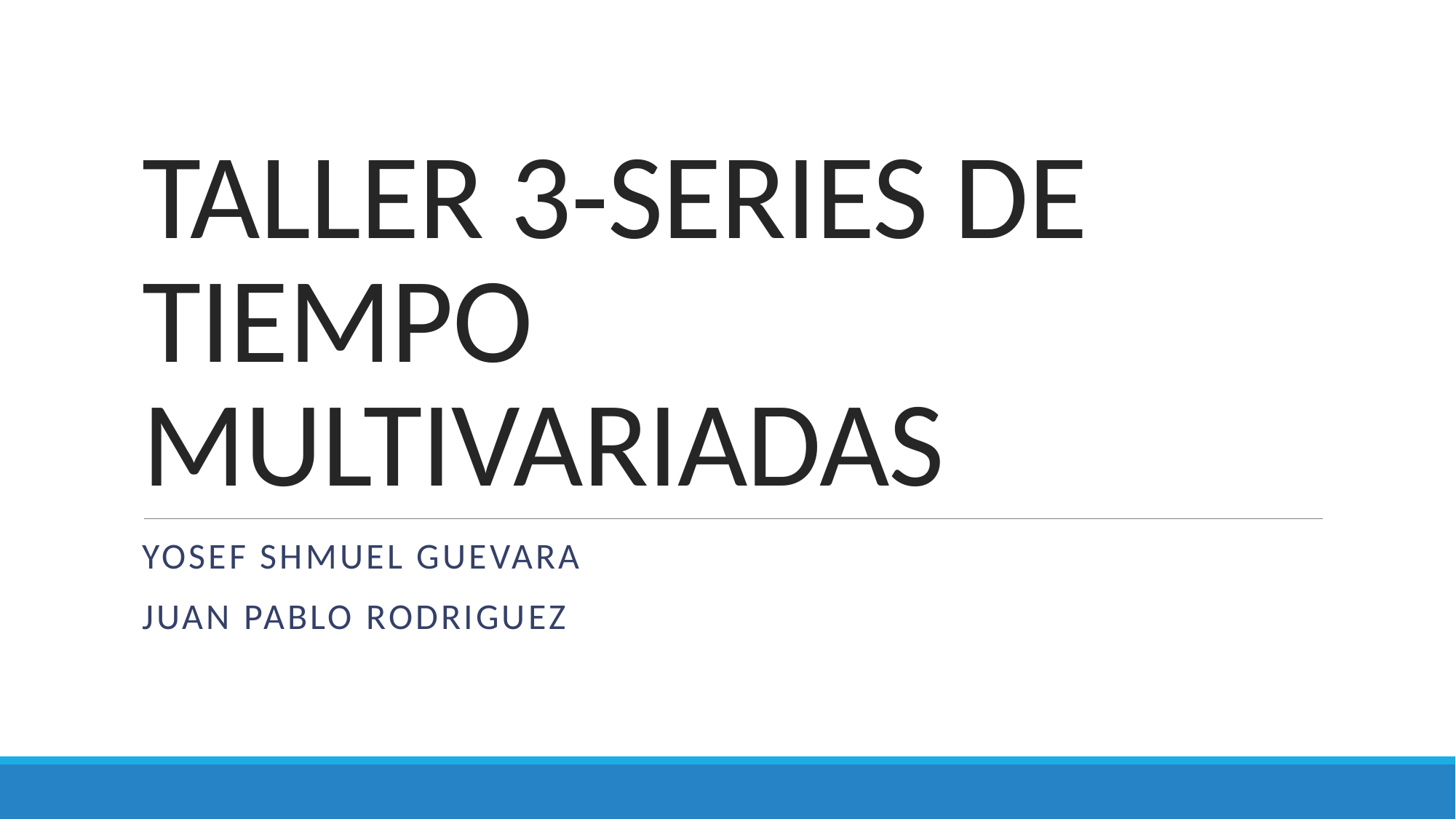

# TALLER 3-SERIES DE TIEMPO MULTIVARIADAS
YOSEF SHMUEL GUEVARA
JUAN PABLO RODRIGUEZ